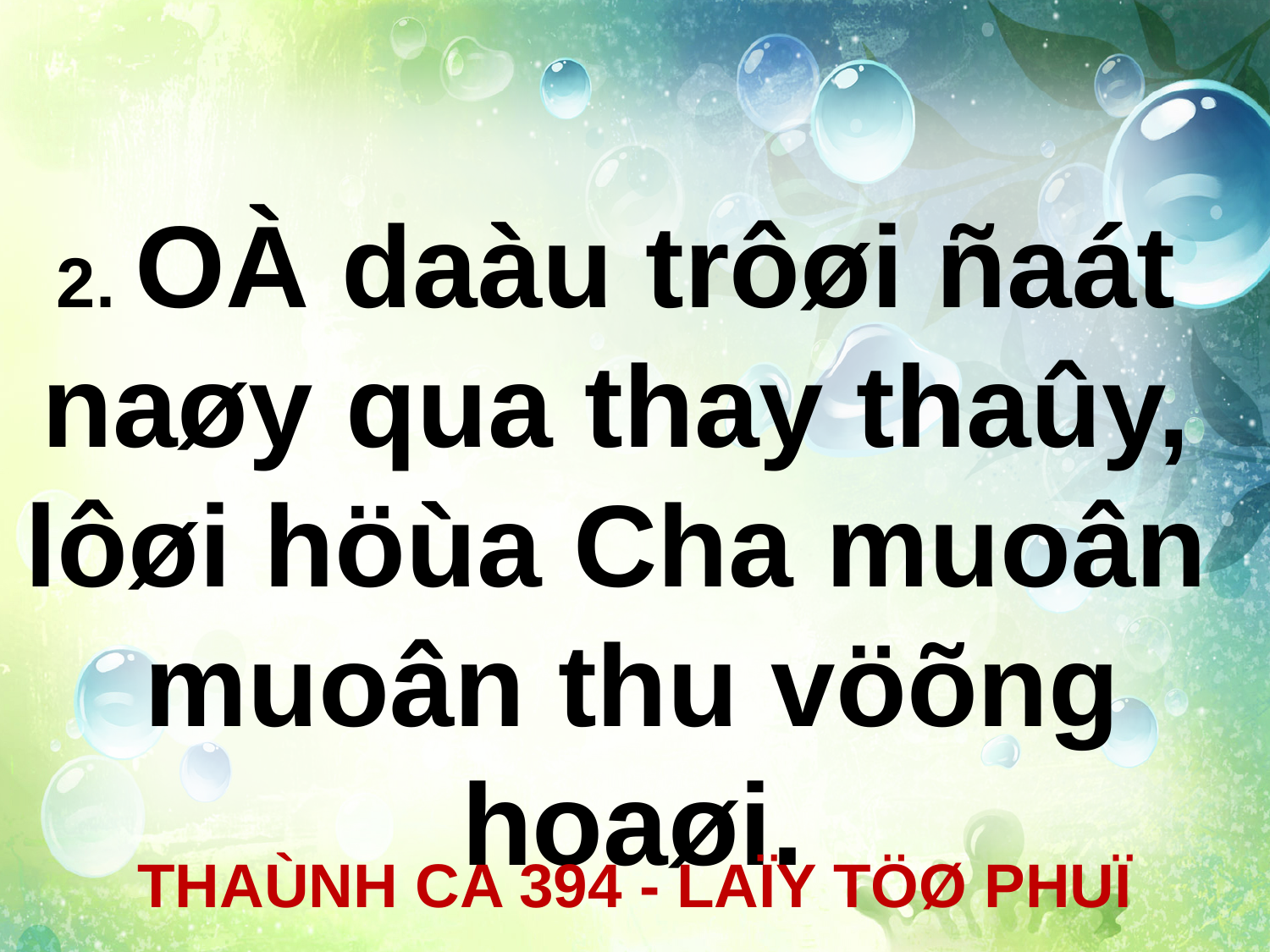

2. OÀ daàu trôøi ñaát
naøy qua thay thaûy,
lôøi höùa Cha muoân
muoân thu vöõng hoaøi.
THAÙNH CA 394 - LAÏY TÖØ PHUÏ